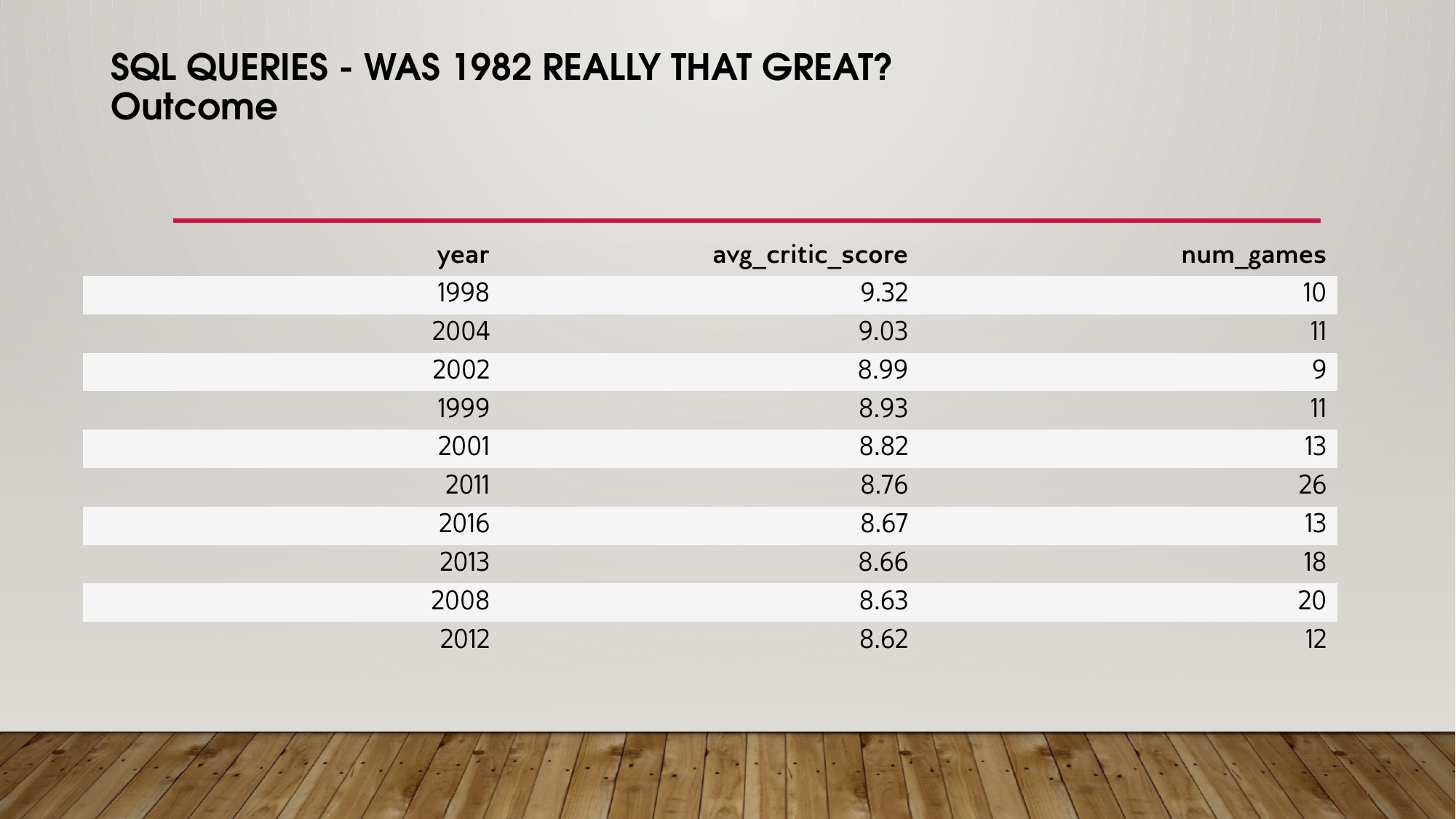

# SQL Queries - WAS 1982 REALLY THAT GREAT? Outcome
| year | avg\_critic\_score | num\_games |
| --- | --- | --- |
| 1998 | 9.32 | 10 |
| 2004 | 9.03 | 11 |
| 2002 | 8.99 | 9 |
| 1999 | 8.93 | 11 |
| 2001 | 8.82 | 13 |
| 2011 | 8.76 | 26 |
| 2016 | 8.67 | 13 |
| 2013 | 8.66 | 18 |
| 2008 | 8.63 | 20 |
| 2012 | 8.62 | 12 |